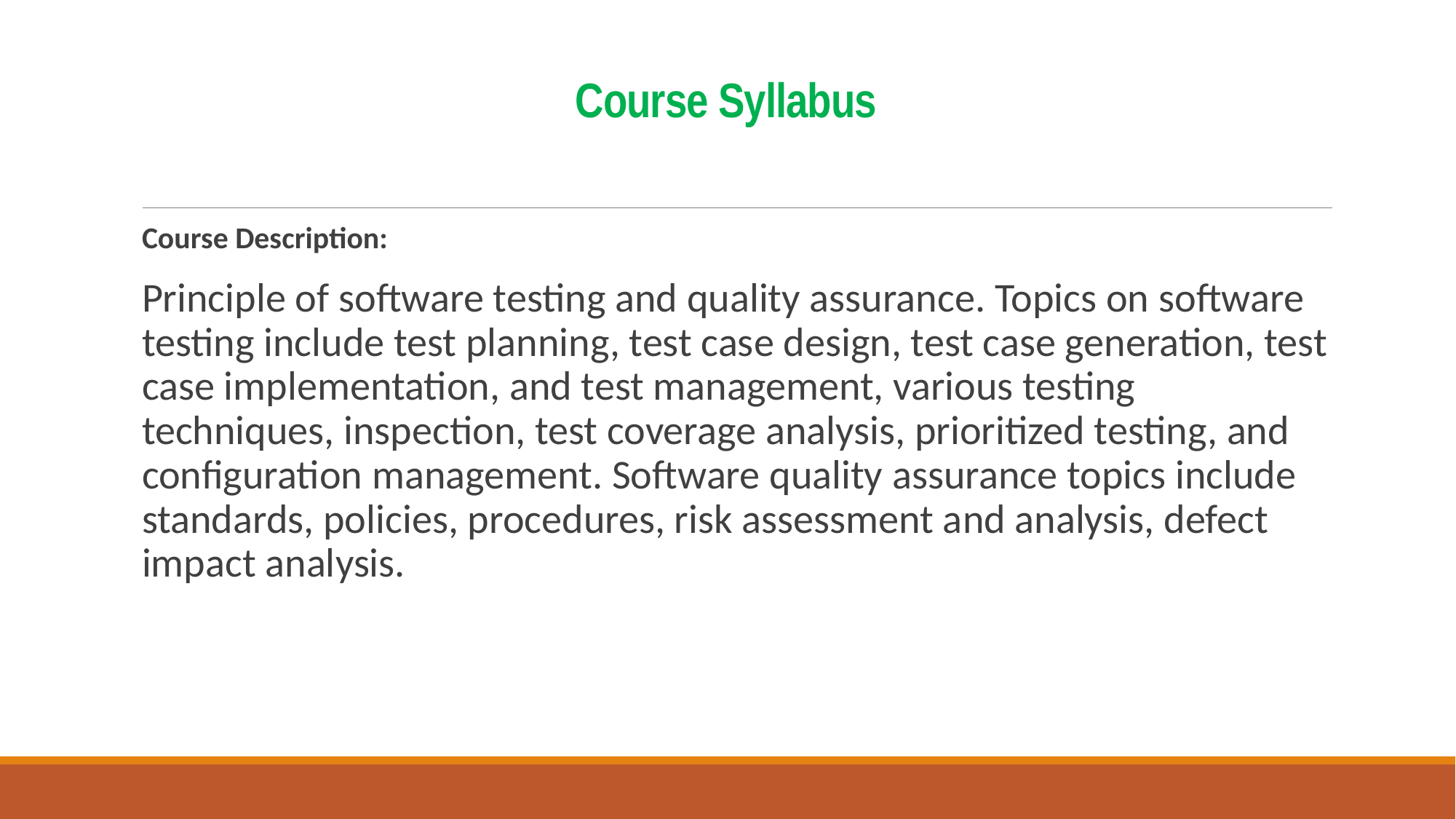

# Course Syllabus
Course Description:
Principle of software testing and quality assurance. Topics on software testing include test planning, test case design, test case generation, test case implementation, and test management, various testing techniques, inspection, test coverage analysis, prioritized testing, and configuration management. Software quality assurance topics include standards, policies, procedures, risk assessment and analysis, defect impact analysis.